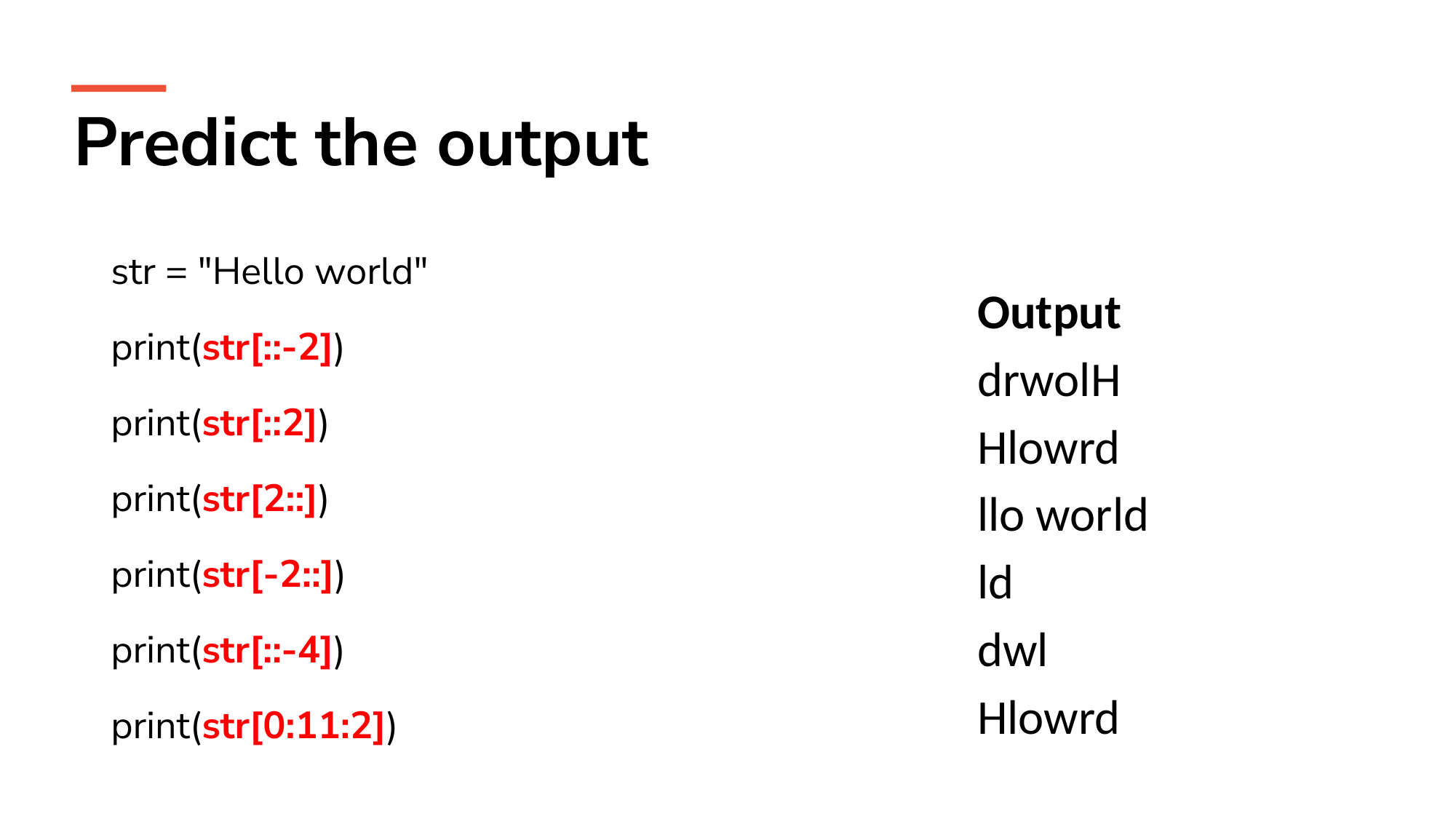

Predict the output
str = "Hello world"
print(str[::-2])
print(str[::2])
print(str[2::])
print(str[-2::])
print(str[::-4])
print(str[0:11:2])

Output
drwolH
Hlowrd
llo world
ld
dwl
Hlowrd